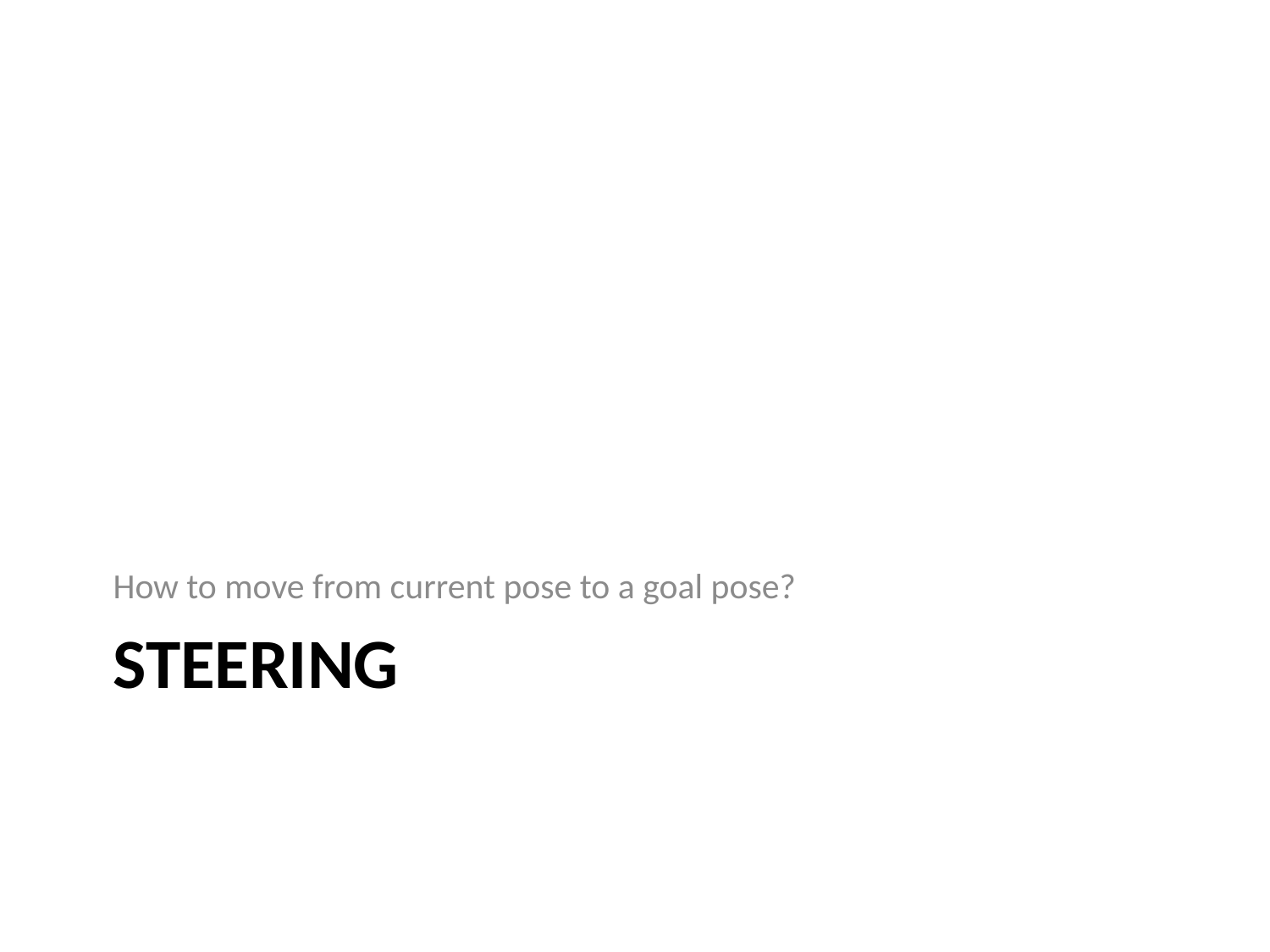

How to move from current pose to a goal pose?
# Steering